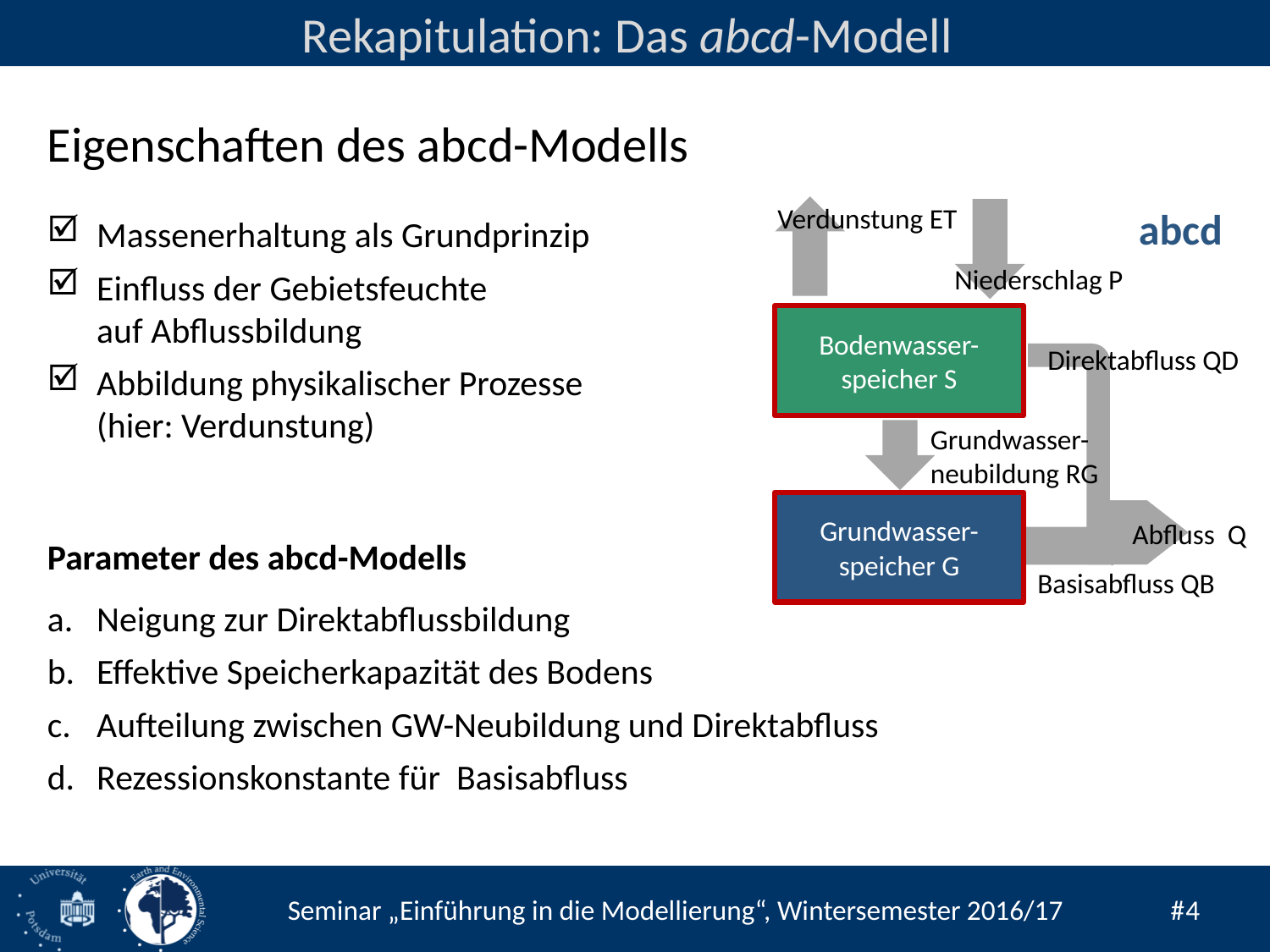

Rekapitulation: Das abcd-Modell
Eigenschaften des abcd-Modells
Verdunstung ET
abcd

Niederschlag P
Bodenwasser-
speicher S
Direktabfluss QD

Grundwasser-
neubildung RG

Grundwasser-
speicher G
Abfluss  Q

Basisabfluss QB
Massenerhaltung als Grundprinzip
Einfluss der Gebietsfeuchte
auf Abflussbildung
Abbildung physikalischer Prozesse
(hier: Verdunstung)
Parameter des abcd-Modells
Neigung zur Direktabflussbildung
Effektive Speicherkapazität des Bodens
Aufteilung zwischen GW-Neubildung und Direktabfluss
Rezessionskonstante für  Basisabfluss